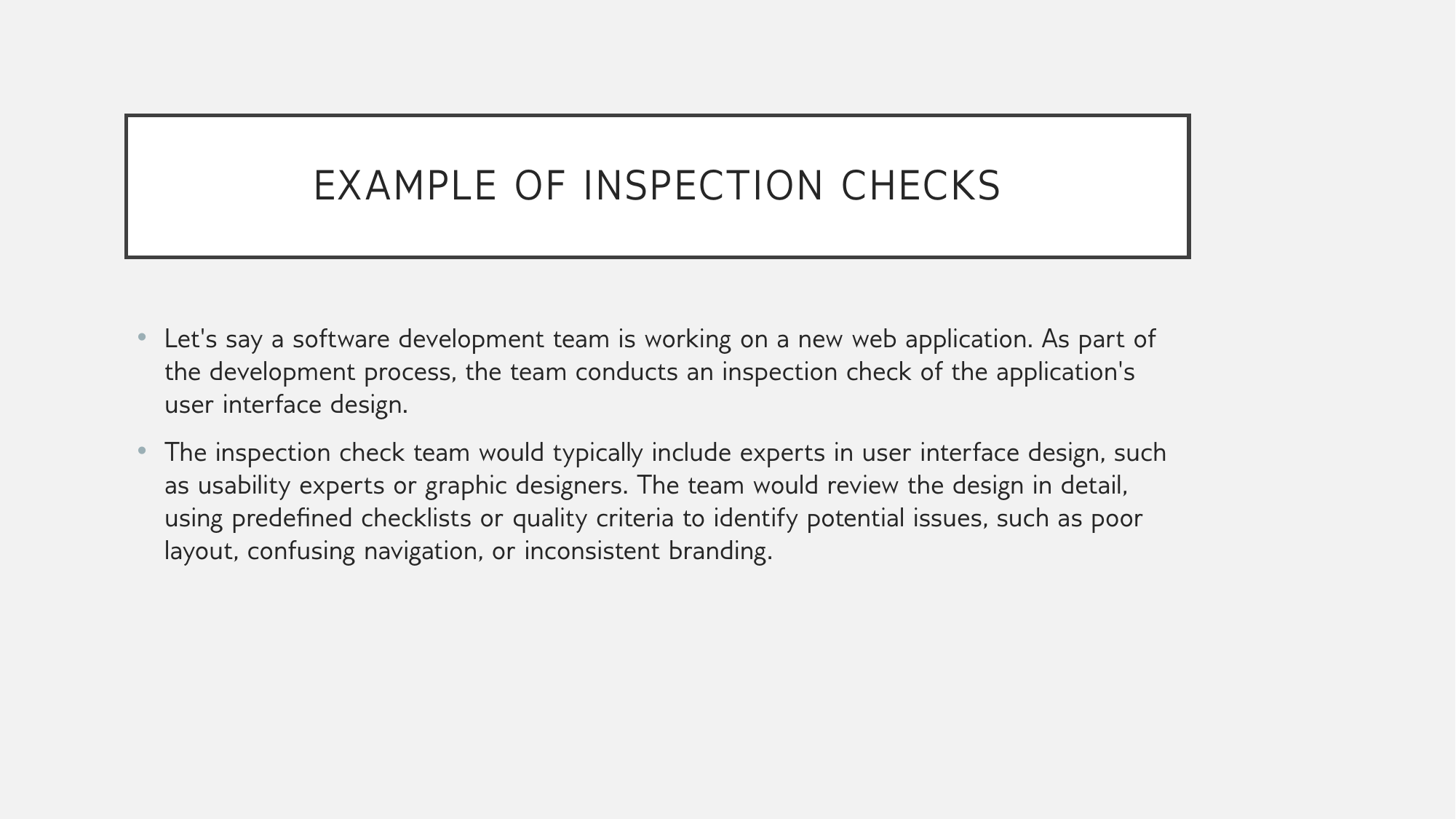

# Example of inspection checks
Let's say a software development team is working on a new web application. As part of the development process, the team conducts an inspection check of the application's user interface design.
The inspection check team would typically include experts in user interface design, such as usability experts or graphic designers. The team would review the design in detail, using predefined checklists or quality criteria to identify potential issues, such as poor layout, confusing navigation, or inconsistent branding.